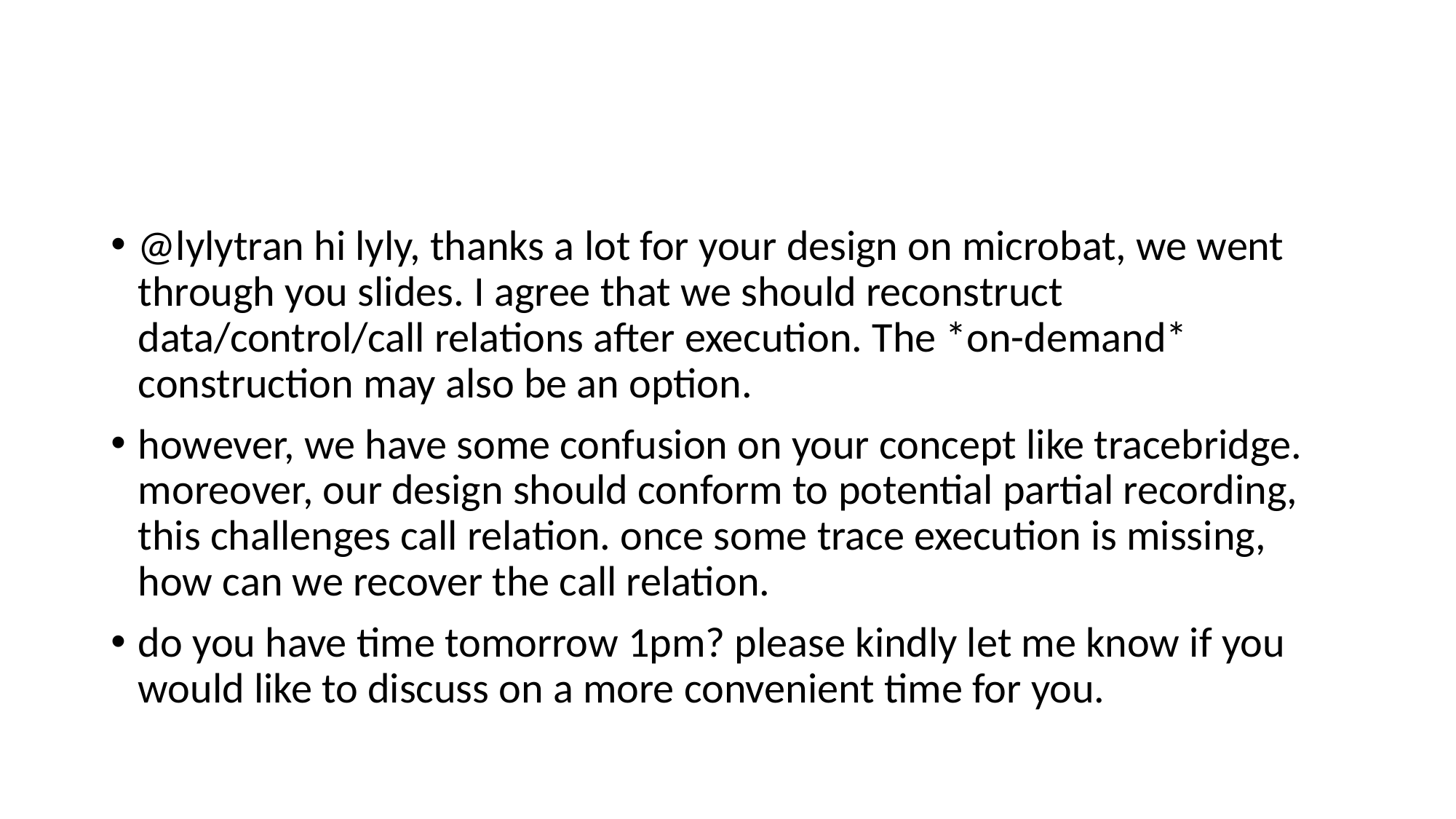

#
@lylytran hi lyly, thanks a lot for your design on microbat, we went through you slides. I agree that we should reconstruct data/control/call relations after execution. The *on-demand* construction may also be an option.
however, we have some confusion on your concept like tracebridge. moreover, our design should conform to potential partial recording, this challenges call relation. once some trace execution is missing, how can we recover the call relation.
do you have time tomorrow 1pm? please kindly let me know if you would like to discuss on a more convenient time for you.